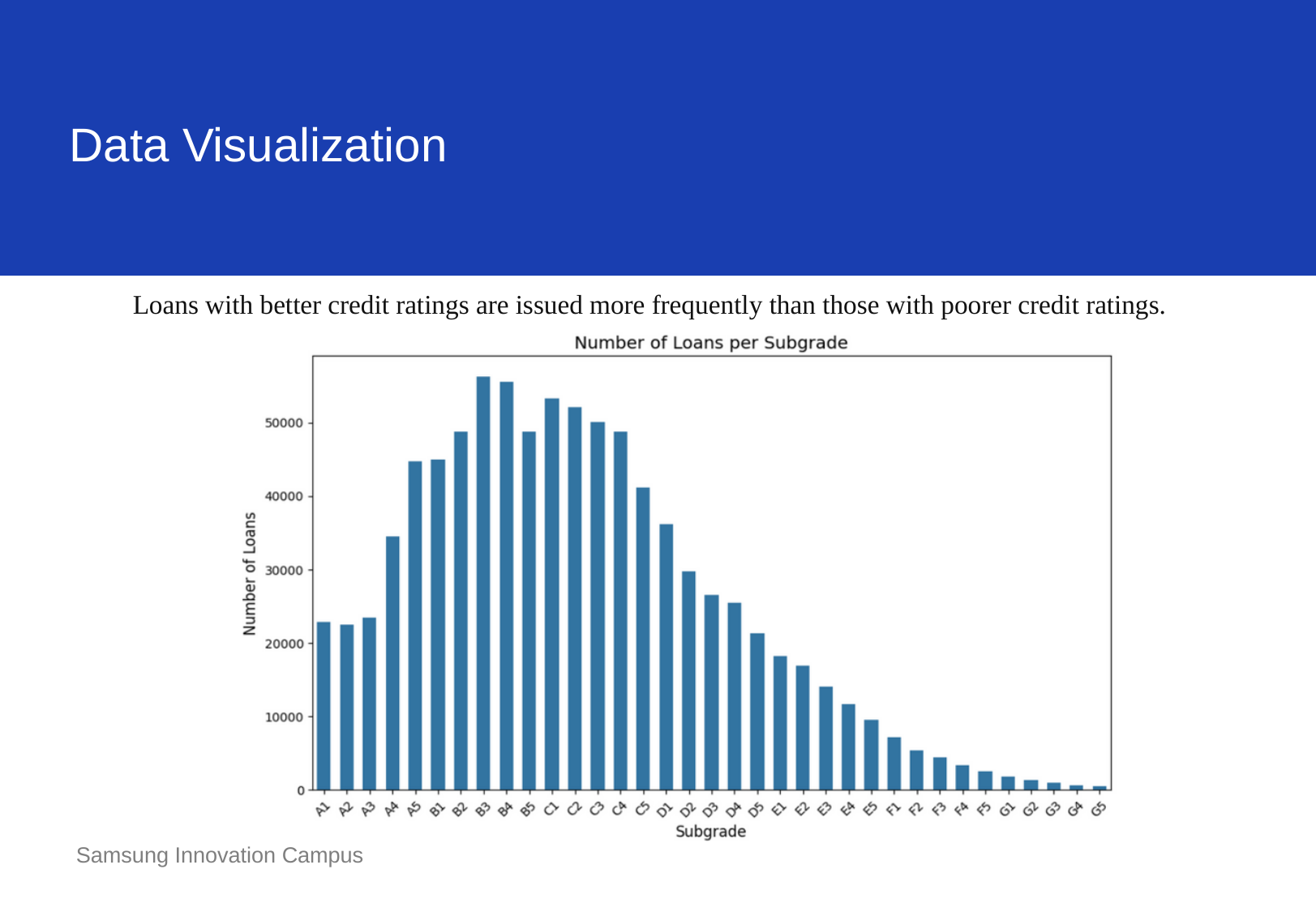

Data Visualization
Loans with better credit ratings are issued more frequently than those with poorer credit ratings.

Samsung Innovation Campus